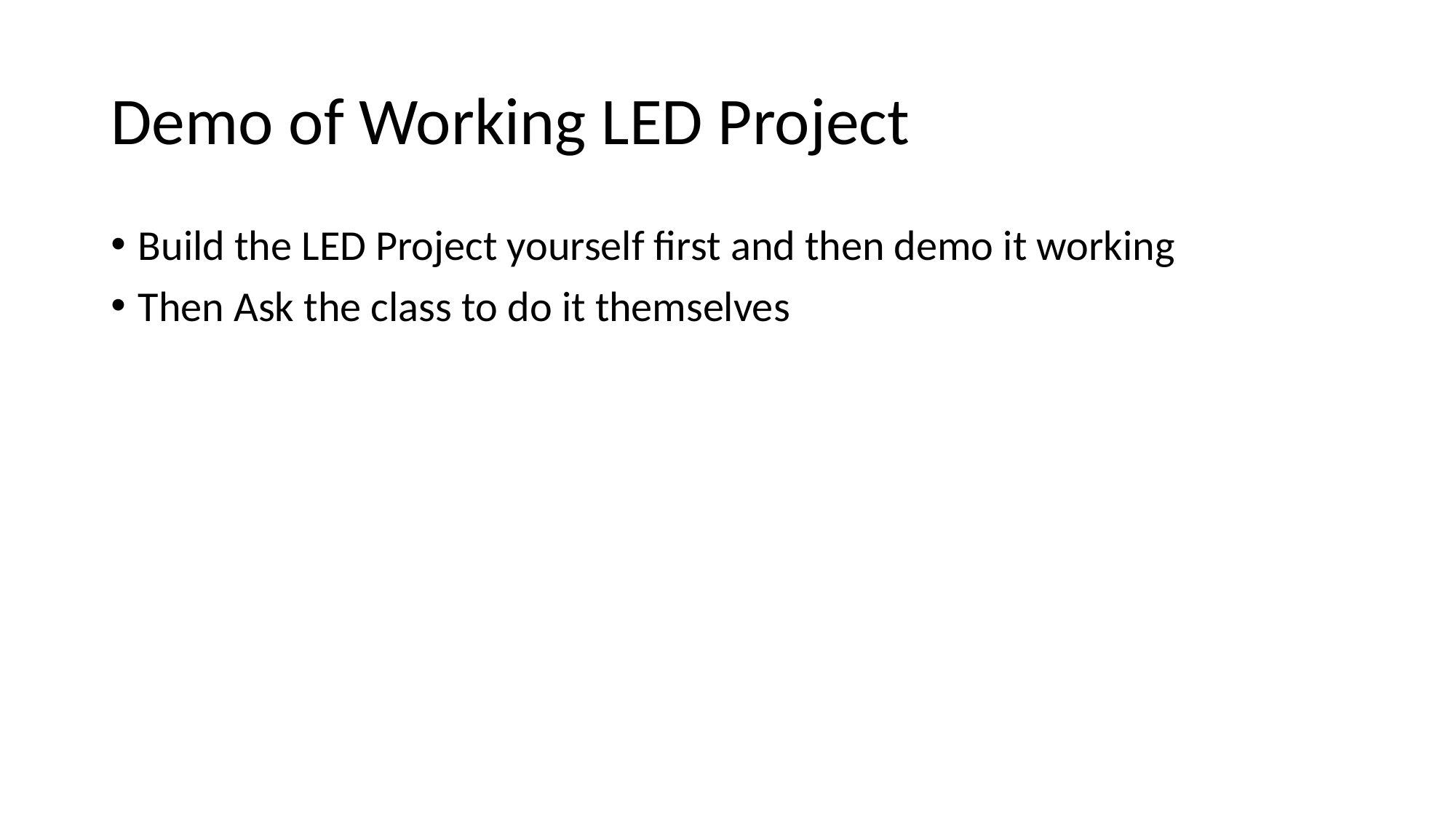

# Demo of Working LED Project
Build the LED Project yourself first and then demo it working
Then Ask the class to do it themselves